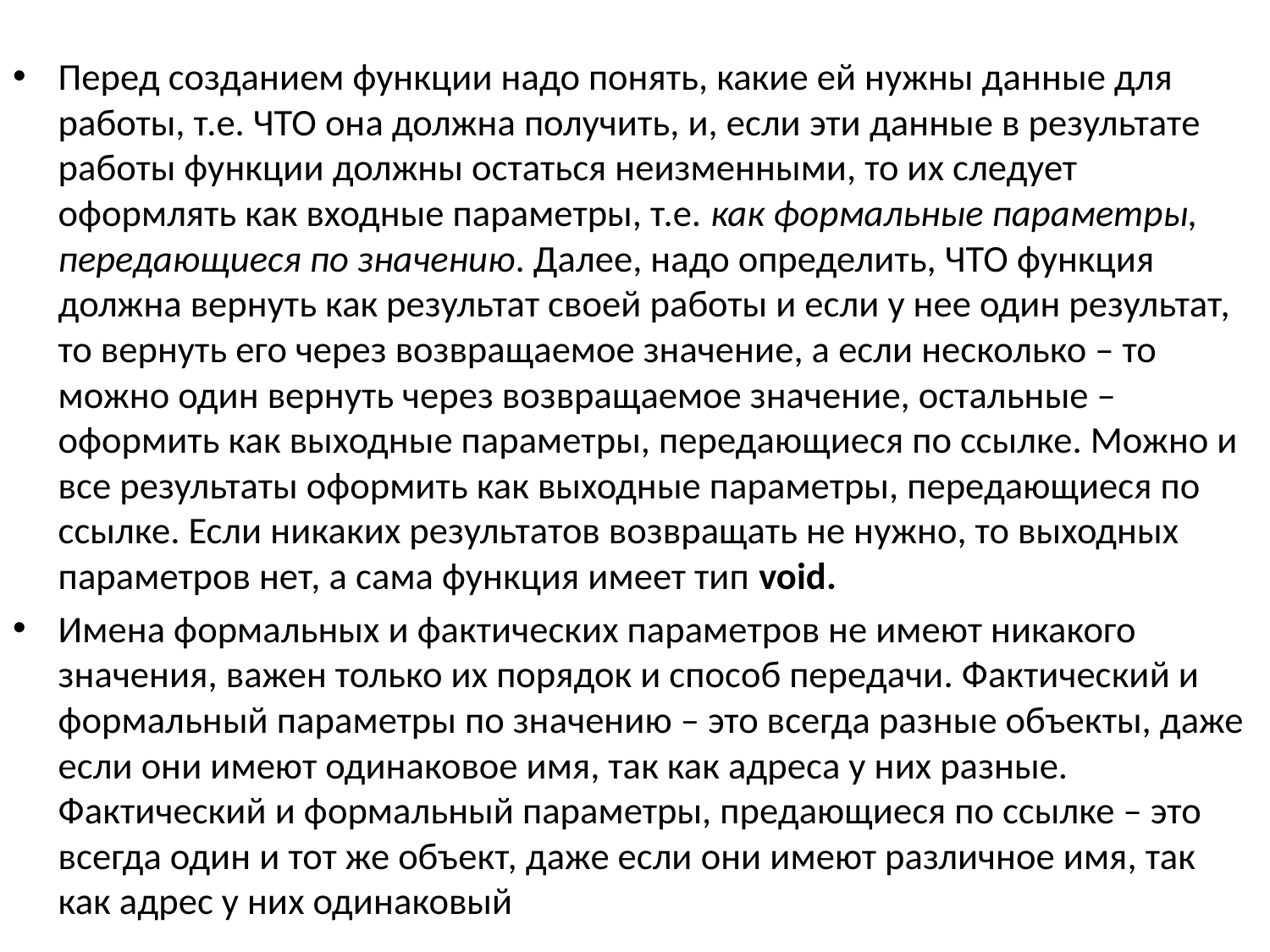

#
Перед созданием функции надо понять, какие ей нужны данные для работы, т.е. ЧТО она должна получить, и, если эти данные в результате работы функции должны остаться неизменными, то их следует оформлять как входные параметры, т.е. как формальные параметры, передающиеся по значению. Далее, надо определить, ЧТО функция должна вернуть как результат своей работы и если у нее один результат, то вернуть его через возвращаемое значение, а если несколько – то можно один вернуть через возвращаемое значение, остальные – оформить как выходные параметры, передающиеся по ссылке. Можно и  все результаты оформить как выходные параметры, передающиеся по ссылке. Если никаких результатов возвращать не нужно, то выходных параметров нет, а сама функция имеет тип void.
Имена формальных и фактических параметров не имеют никакого значения, важен только их порядок и способ передачи. Фактический и формальный параметры по значению – это всегда разные объекты, даже если они имеют одинаковое имя, так как адреса у них разные. Фактический и формальный параметры, предающиеся по ссылке – это всегда один и тот же объект, даже если они имеют различное имя, так как адрес у них одинаковый